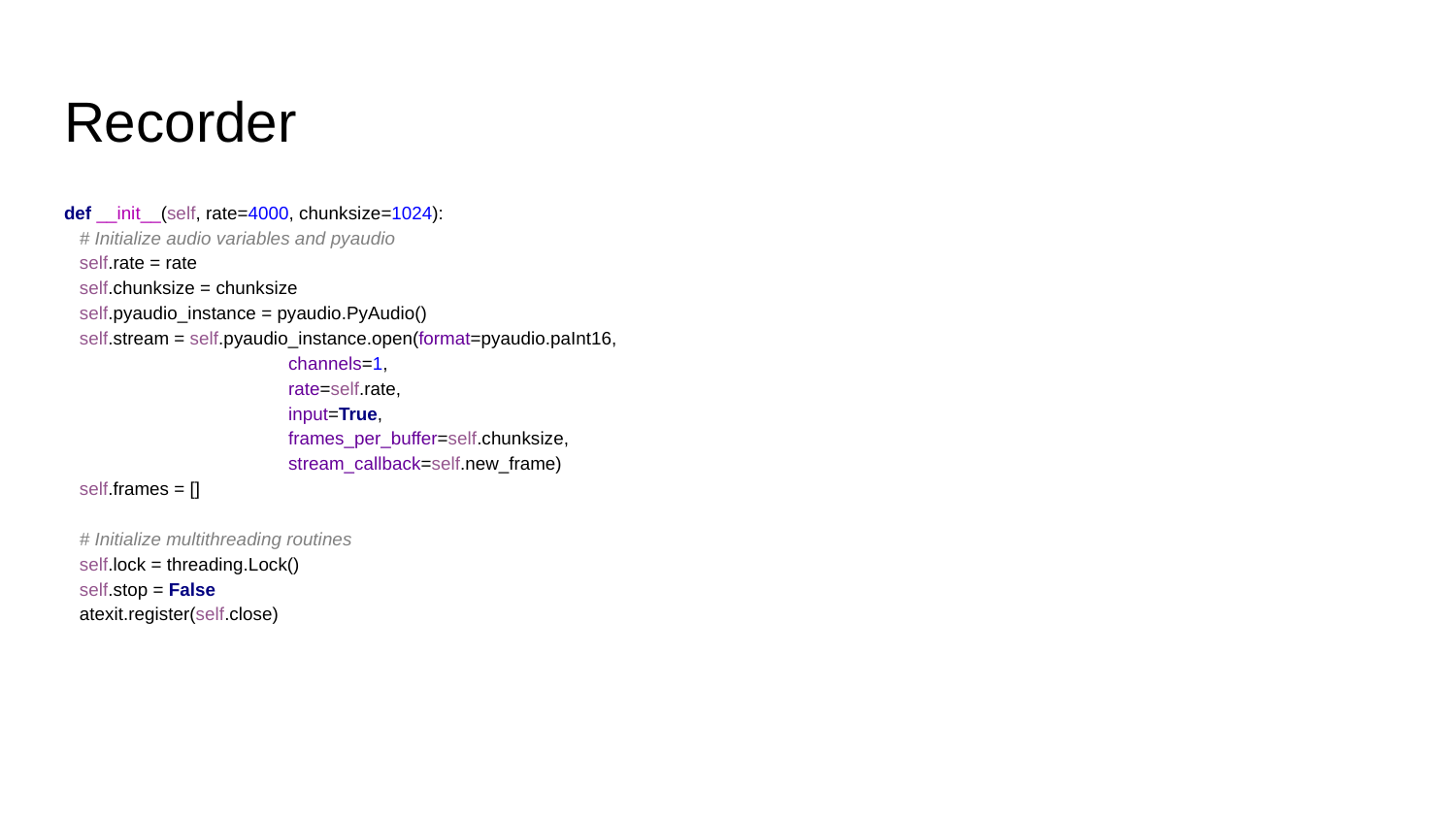

# Recorder
def __init__(self, rate=4000, chunksize=1024):
   # Initialize audio variables and pyaudio
   self.rate = rate
   self.chunksize = chunksize
   self.pyaudio_instance = pyaudio.PyAudio()
   self.stream = self.pyaudio_instance.open(format=pyaudio.paInt16,
                                            channels=1,
                                            rate=self.rate,
                                            input=True,
                                            frames_per_buffer=self.chunksize,
                                            stream_callback=self.new_frame)
   self.frames = []

   # Initialize multithreading routines
   self.lock = threading.Lock()
   self.stop = False
   atexit.register(self.close)